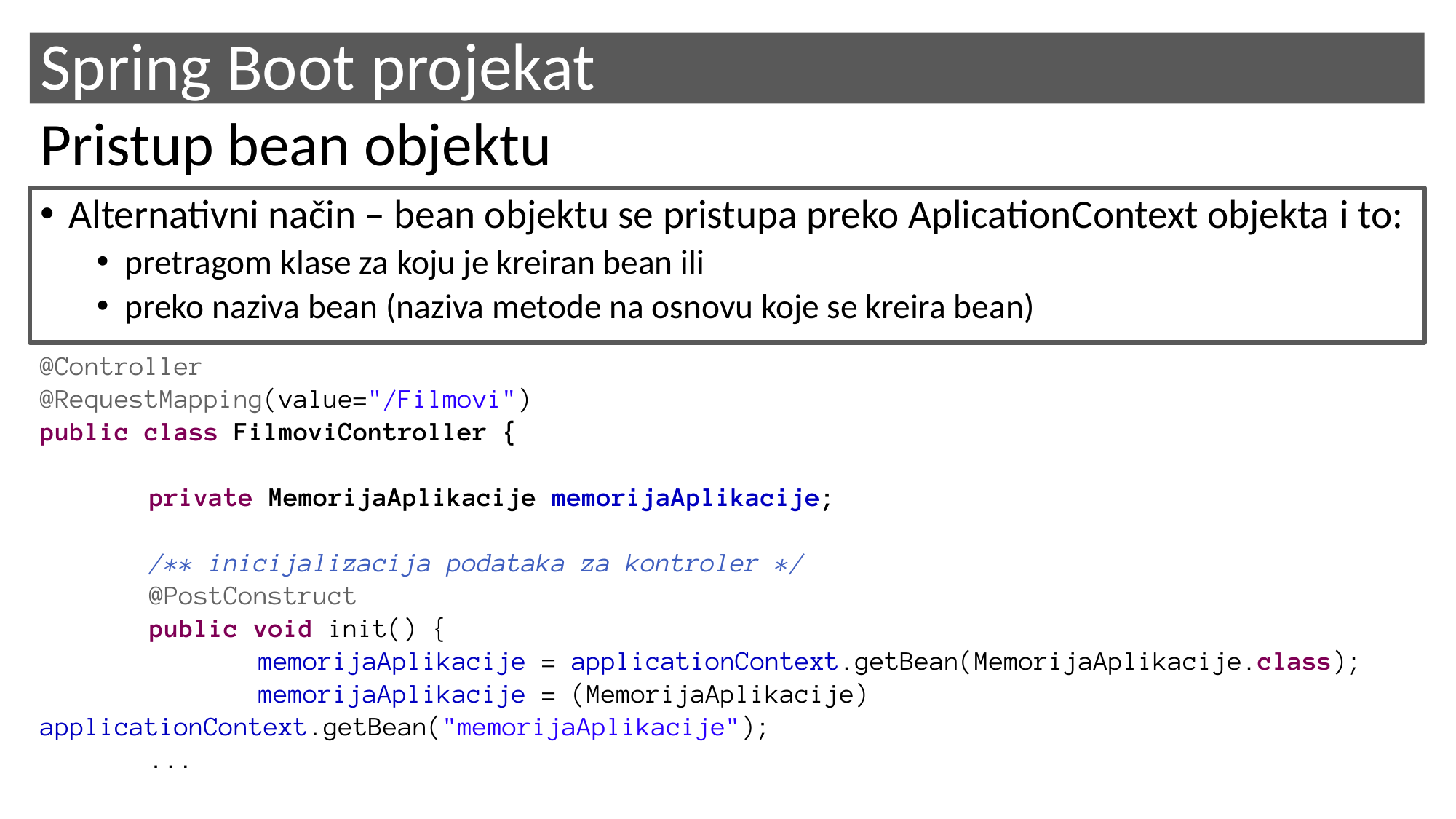

Spring Boot projekat
Pristup bean objektu
Alternativni način – bean objektu se pristupa preko AplicationContext objekta i to:
pretragom klase za koju je kreiran bean ili
preko naziva bean (naziva metode na osnovu koje se kreira bean)

@Controller
@RequestMapping(value="/Filmovi")
public class FilmoviController {

	private MemorijaAplikacije memorijaAplikacije;

	/** inicijalizacija podataka za kontroler */
	@PostConstruct
	public void init() {
		memorijaAplikacije = applicationContext.getBean(MemorijaAplikacije.class);
	    	memorijaAplikacije = (MemorijaAplikacije) applicationContext.getBean("memorijaAplikacije");
	...